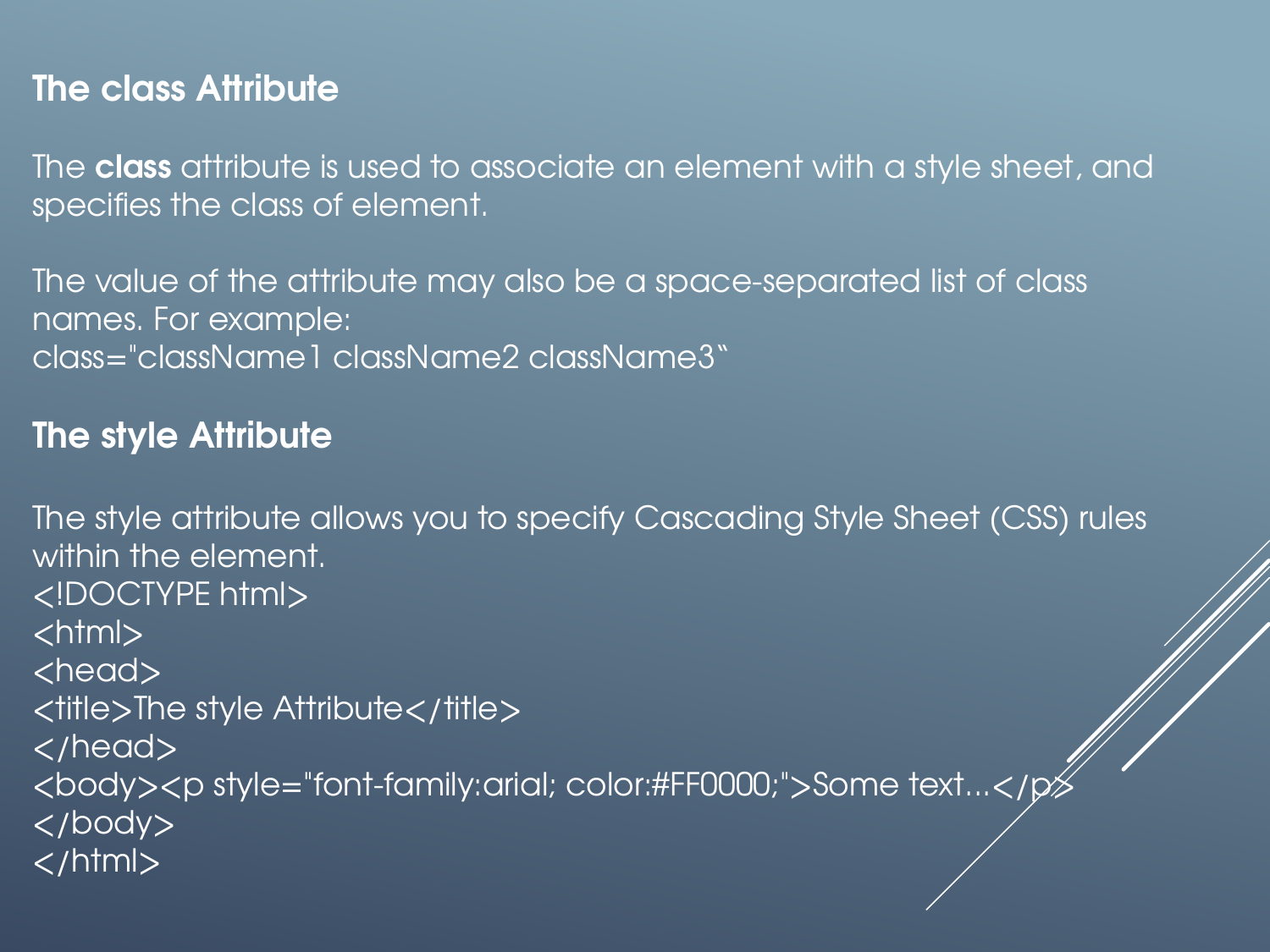

The class Attribute

The class attribute is used to associate an element with a style sheet, and specifies the class of element.

The value of the attribute may also be a space-separated list of class names. For example:
class="className1 className2 className3“

The style Attribute

The style attribute allows you to specify Cascading Style Sheet (CSS) rules within the element.
<!DOCTYPE html>
<html>
<head>
<title>The style Attribute</title>
</head>
<body><p style="font-family:arial; color:#FF0000;">Some text...</p>
</body>
</html>